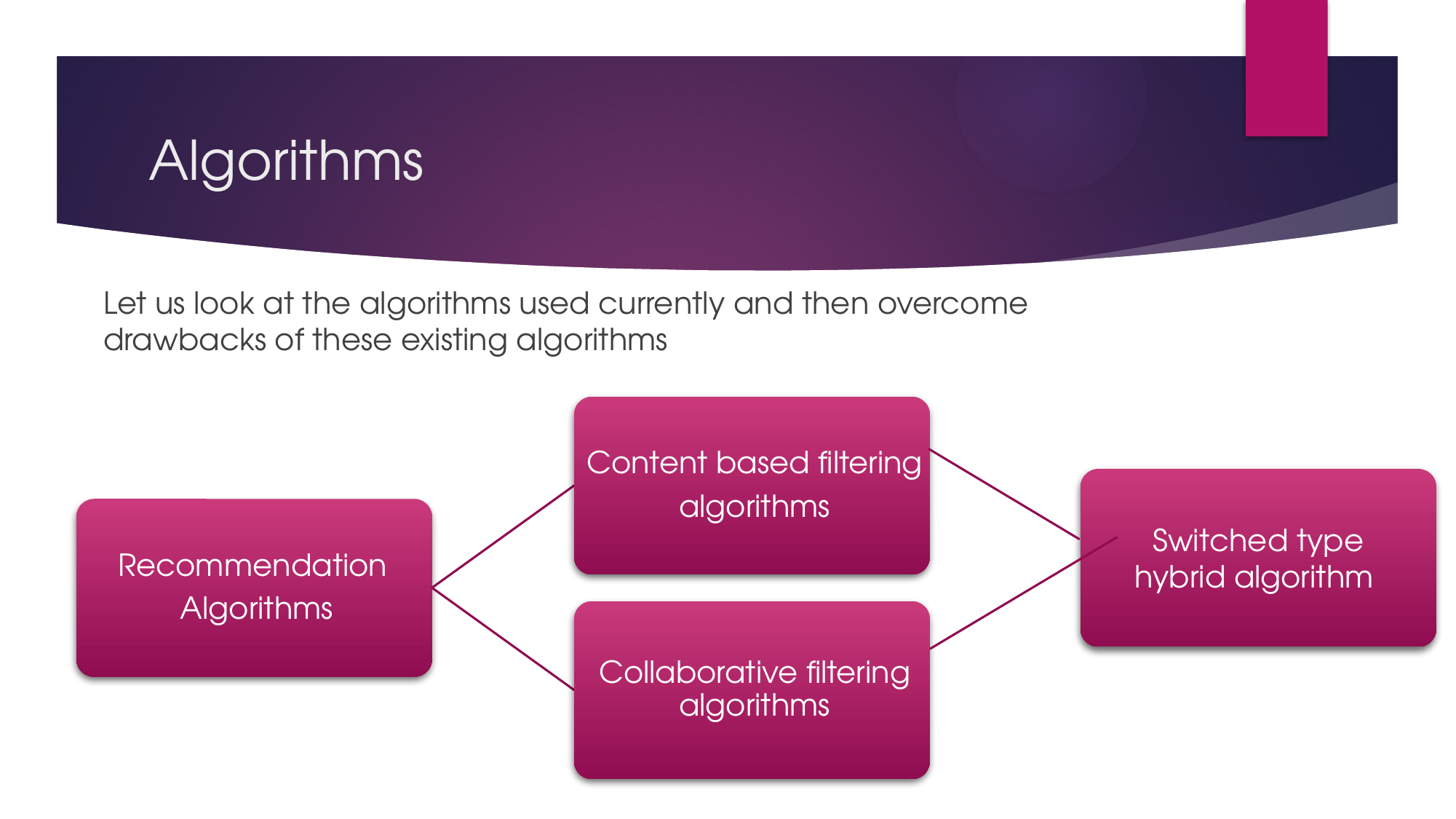

# Algorithms
Let us look at the algorithms used currently and then overcome drawbacks of these existing algorithms

Recommendation
Algorithms

Content based filtering
algorithms

Collaborative filtering algorithms

Switched type hybrid algorithm